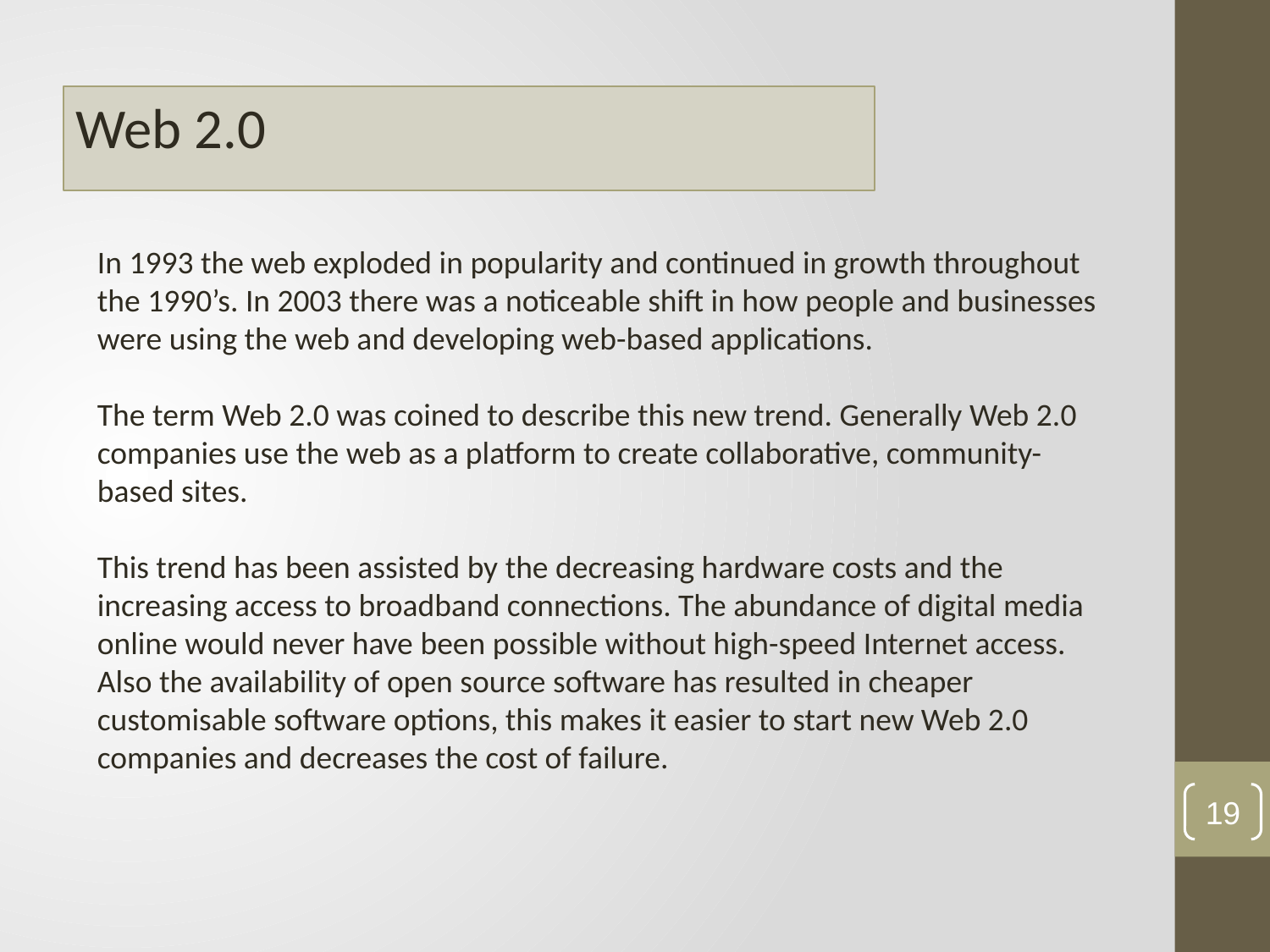

Web 2.0

In 1993 the web exploded in popularity and continued in growth throughout the 1990’s. In 2003 there was a noticeable shift in how people and businesses were using the web and developing web-based applications.

The term Web 2.0 was coined to describe this new trend. Generally Web 2.0 companies use the web as a platform to create collaborative, community-based sites.

This trend has been assisted by the decreasing hardware costs and the increasing access to broadband connections. The abundance of digital media online would never have been possible without high-speed Internet access. Also the availability of open source software has resulted in cheaper customisable software options, this makes it easier to start new Web 2.0 companies and decreases the cost of failure.

19